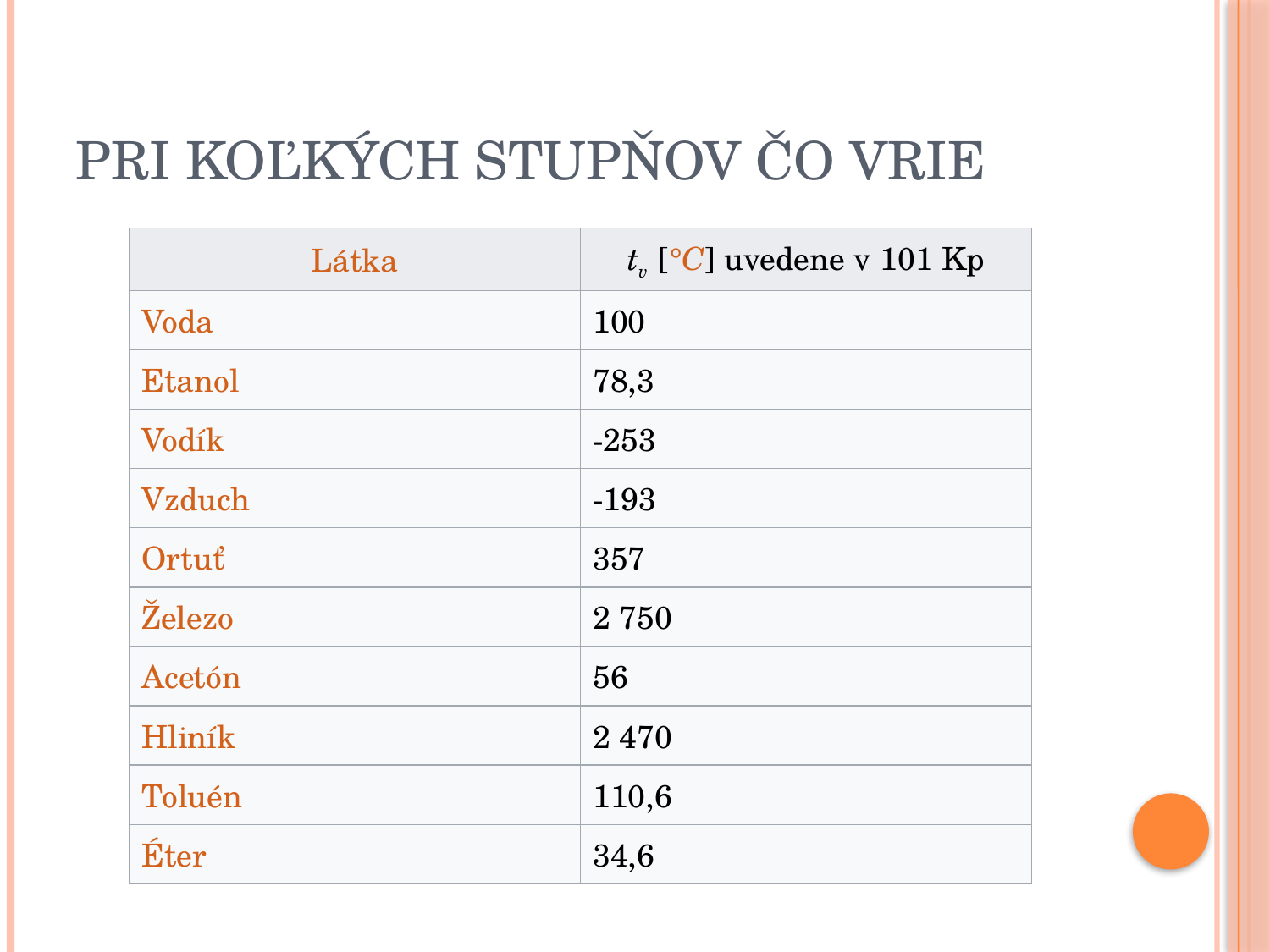

# Pri koľkých stupňov čo vrie
| Látka | tv [°C] uvedene v 101 Kp |
| --- | --- |
| Voda | 100 |
| Etanol | 78,3 |
| Vodík | -253 |
| Vzduch | -193 |
| Ortuť | 357 |
| Železo | 2 750 |
| Acetón | 56 |
| Hliník | 2 470 |
| Toluén | 110,6 |
| Éter | 34,6 |